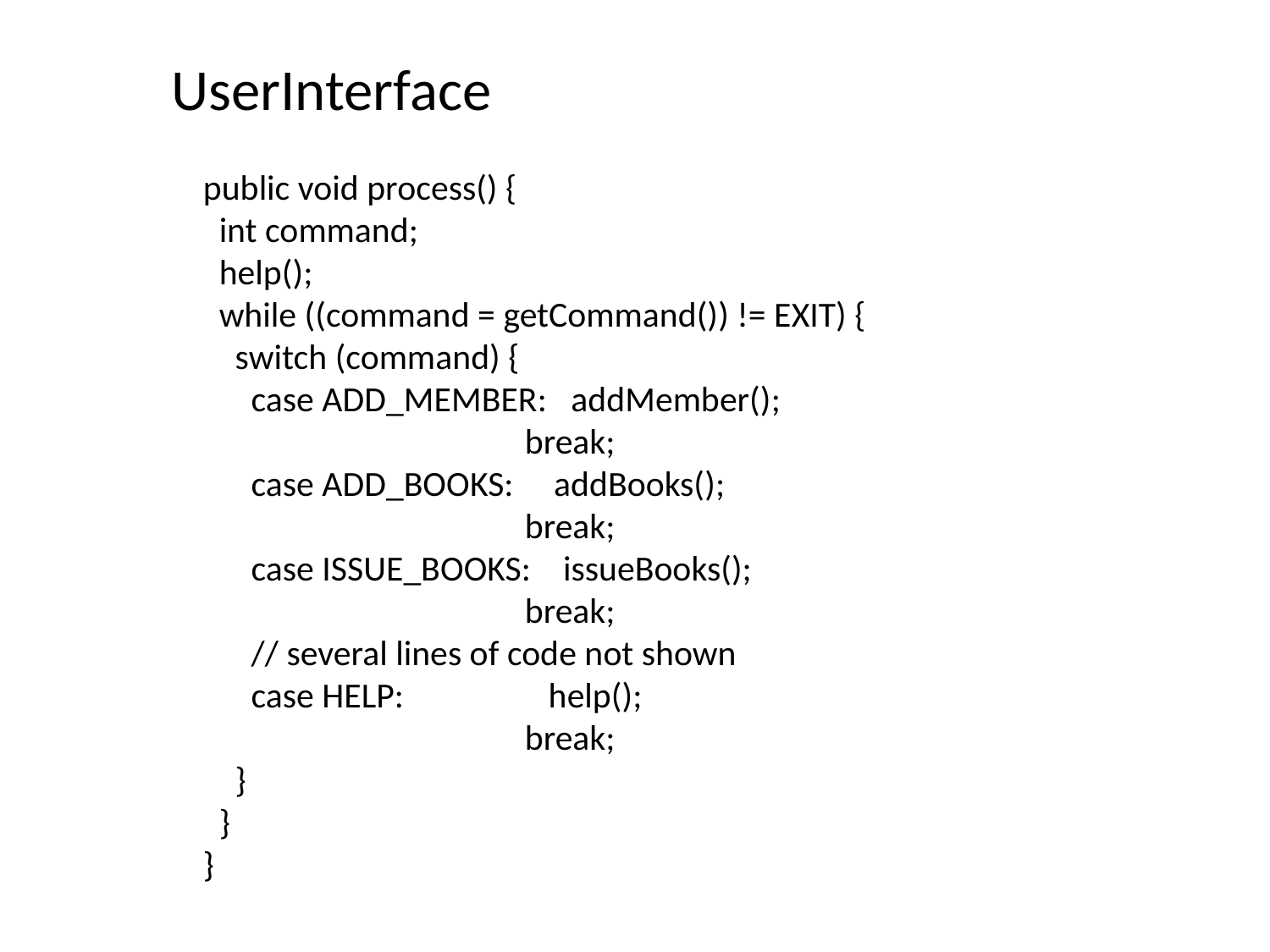

# UserInterface
public void process() {
  int command;
  help();
  while ((command = getCommand()) != EXIT) {
    switch (command) {
      case ADD_MEMBER:   addMember();
                                        break;
      case ADD_BOOKS:     addBooks();
                                        break;
      case ISSUE_BOOKS:    issueBooks();
                                        break;
      // several lines of code not shown
      case HELP:                  help();
                                        break;
    }
  }
}